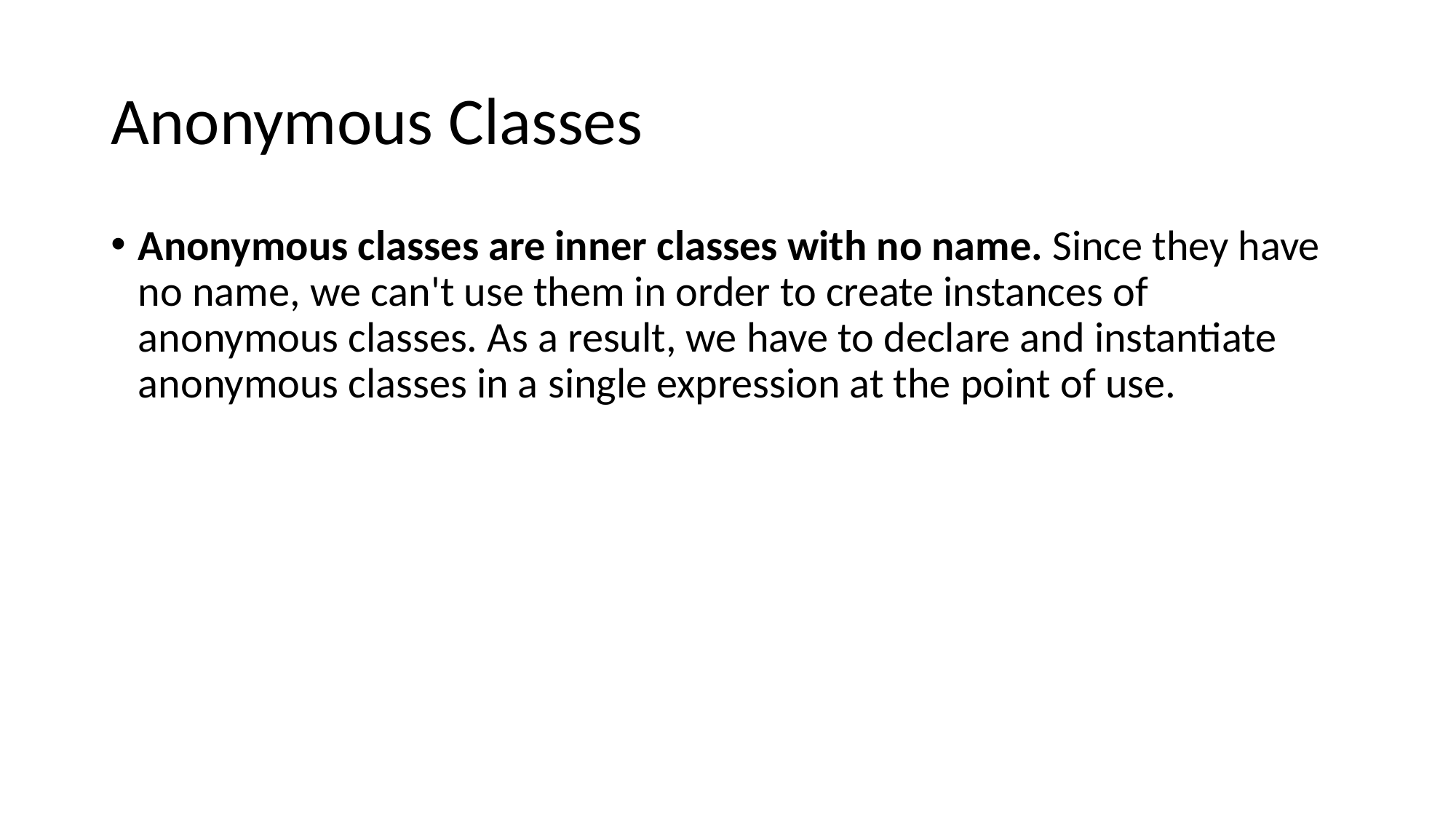

# Anonymous Classes
Anonymous classes are inner classes with no name. Since they have no name, we can't use them in order to create instances of anonymous classes. As a result, we have to declare and instantiate anonymous classes in a single expression at the point of use.